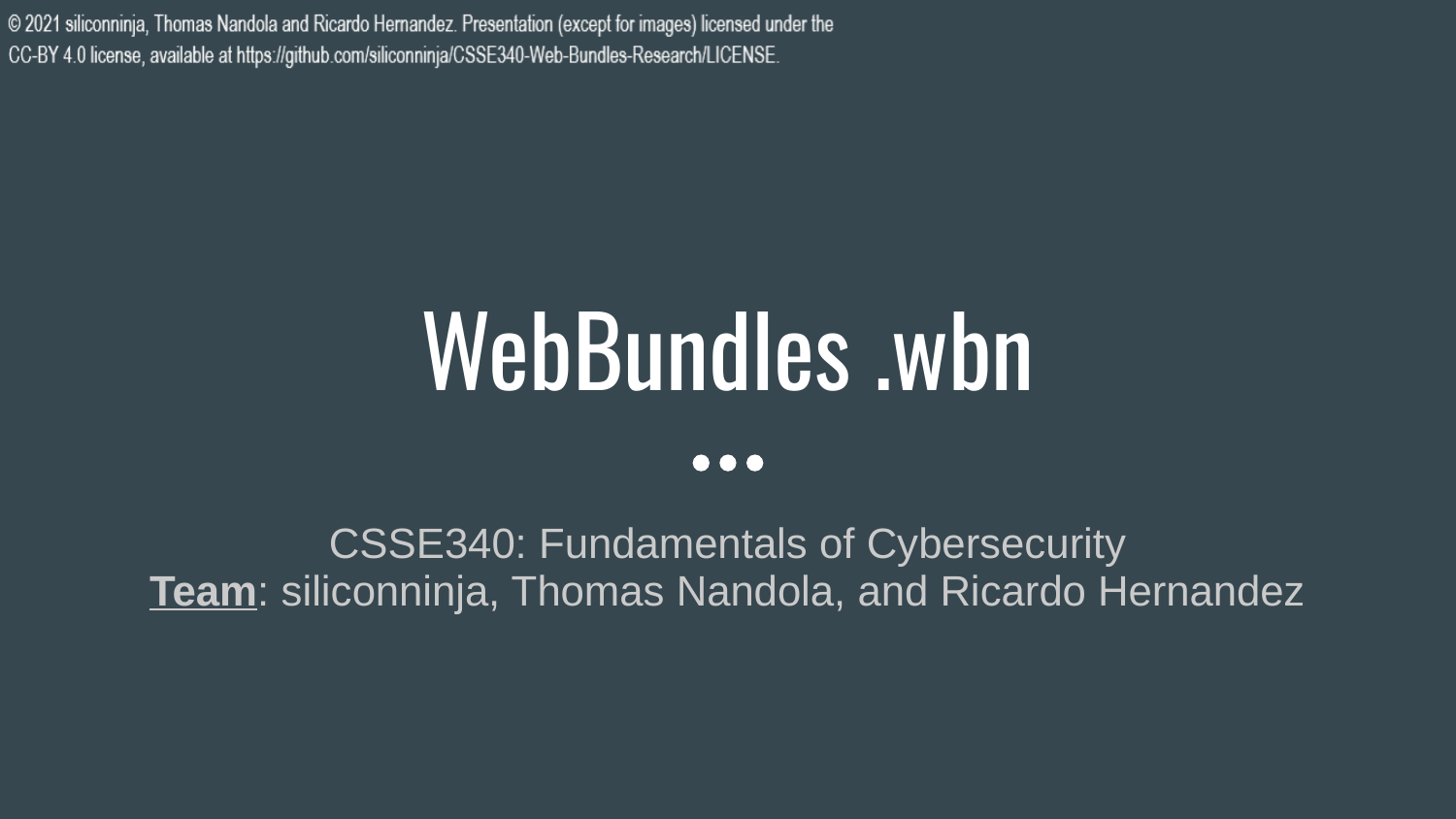

# WebBundles .wbn
CSSE340: Fundamentals of Cybersecurity
Team: siliconninja, Thomas Nandola, and Ricardo Hernandez